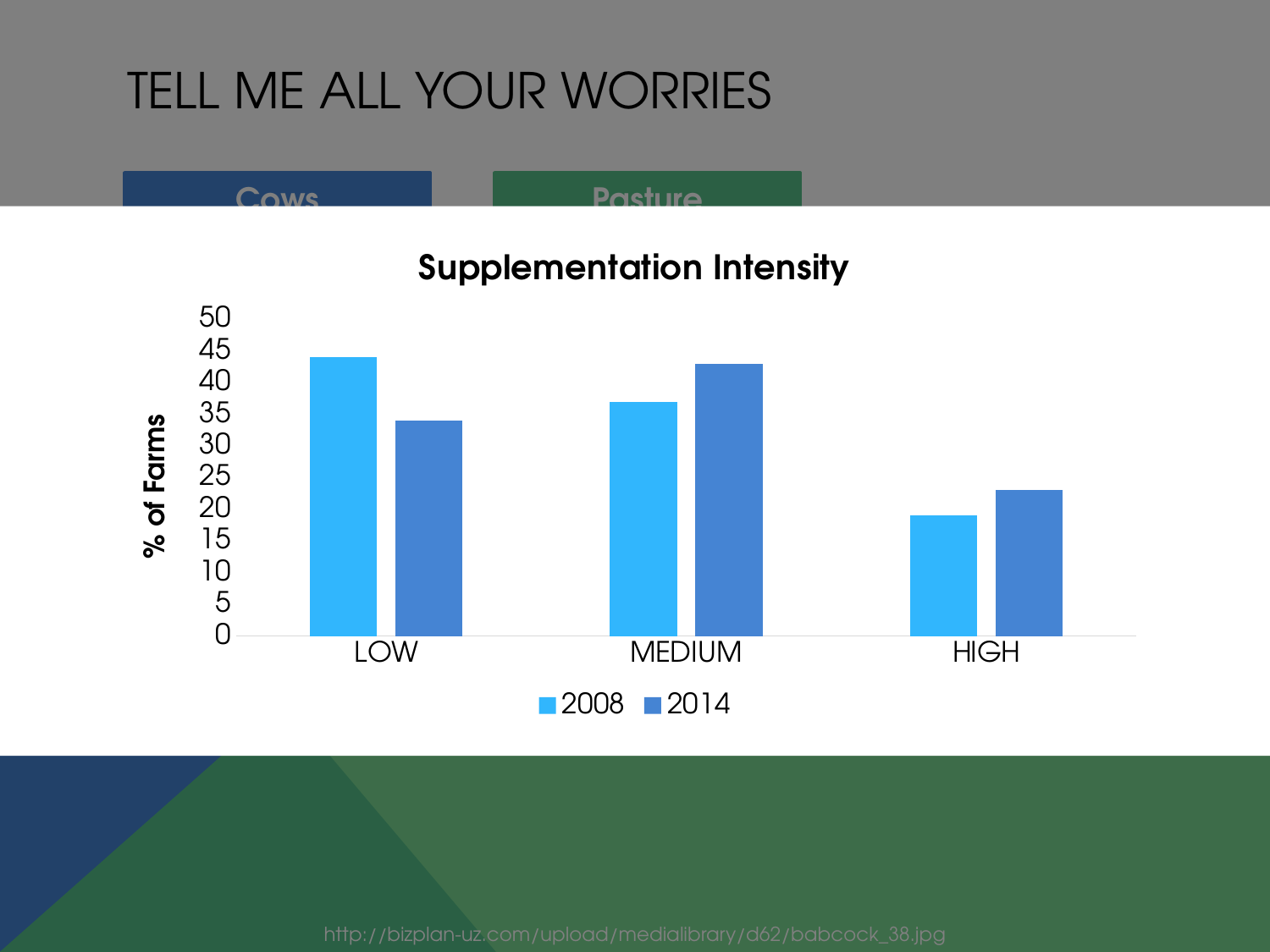

http://bizplan-uz.com/upload/medialibrary/d62/babcock_38.jpg
# Tell Me All Your Worries
Cows
Pasture

### Chart: Supplementation Intensity

| Category | 2008 | 2014 |
|---|---|---|
| LOW | 44.0 | 34.0 |
| MEDIUM | 37.0 | 43.0 |
| HIGH | 19.0 | 23.0 |
Body Condition
Fertiliser
Lactation
Irrigation
Fertility
Silage
Stocking Rate
Supplement